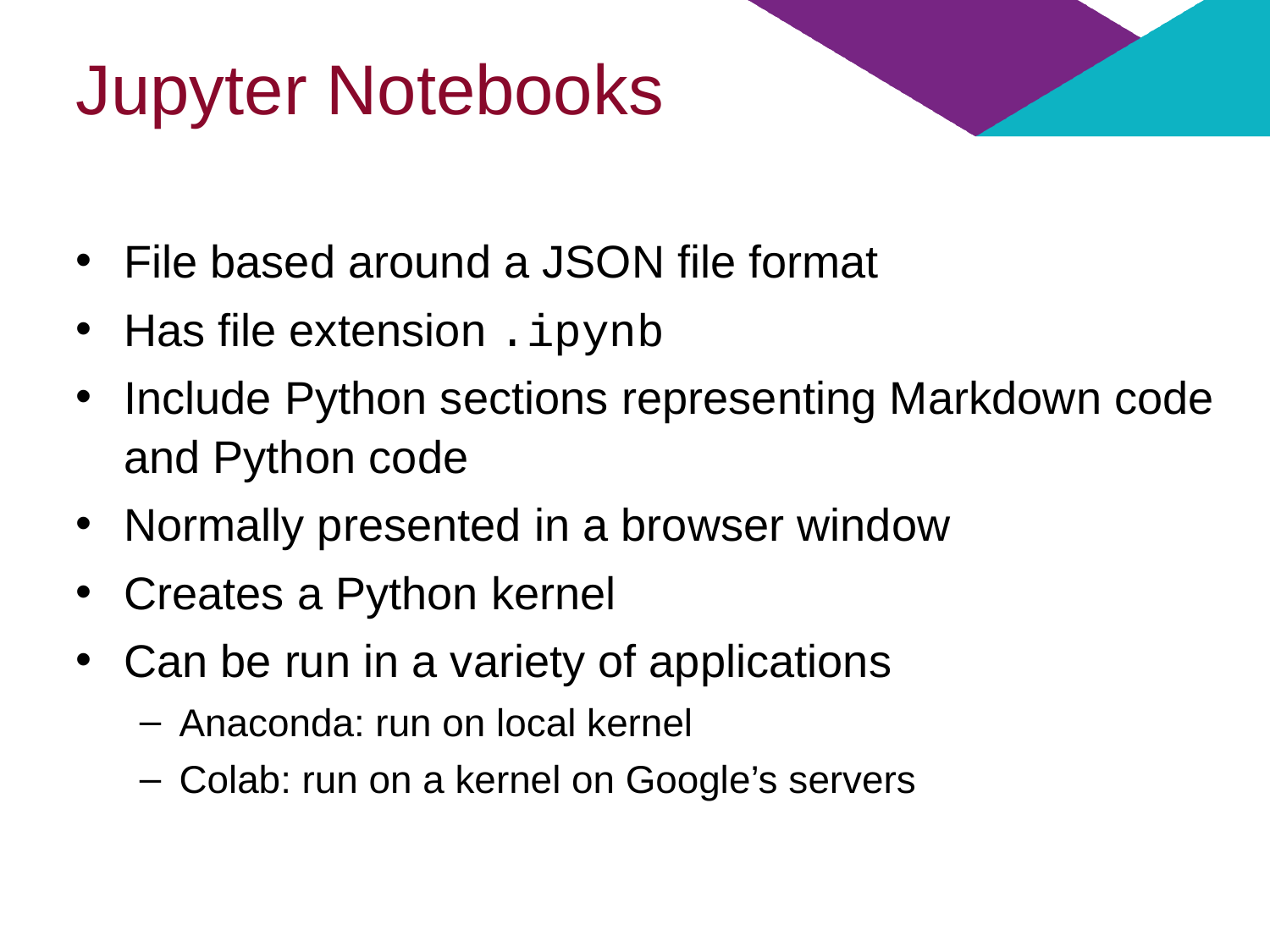

# Jupyter Notebooks
File based around a JSON file format
Has file extension .ipynb
Include Python sections representing Markdown code and Python code
Normally presented in a browser window
Creates a Python kernel
Can be run in a variety of applications
Anaconda: run on local kernel
Colab: run on a kernel on Google’s servers